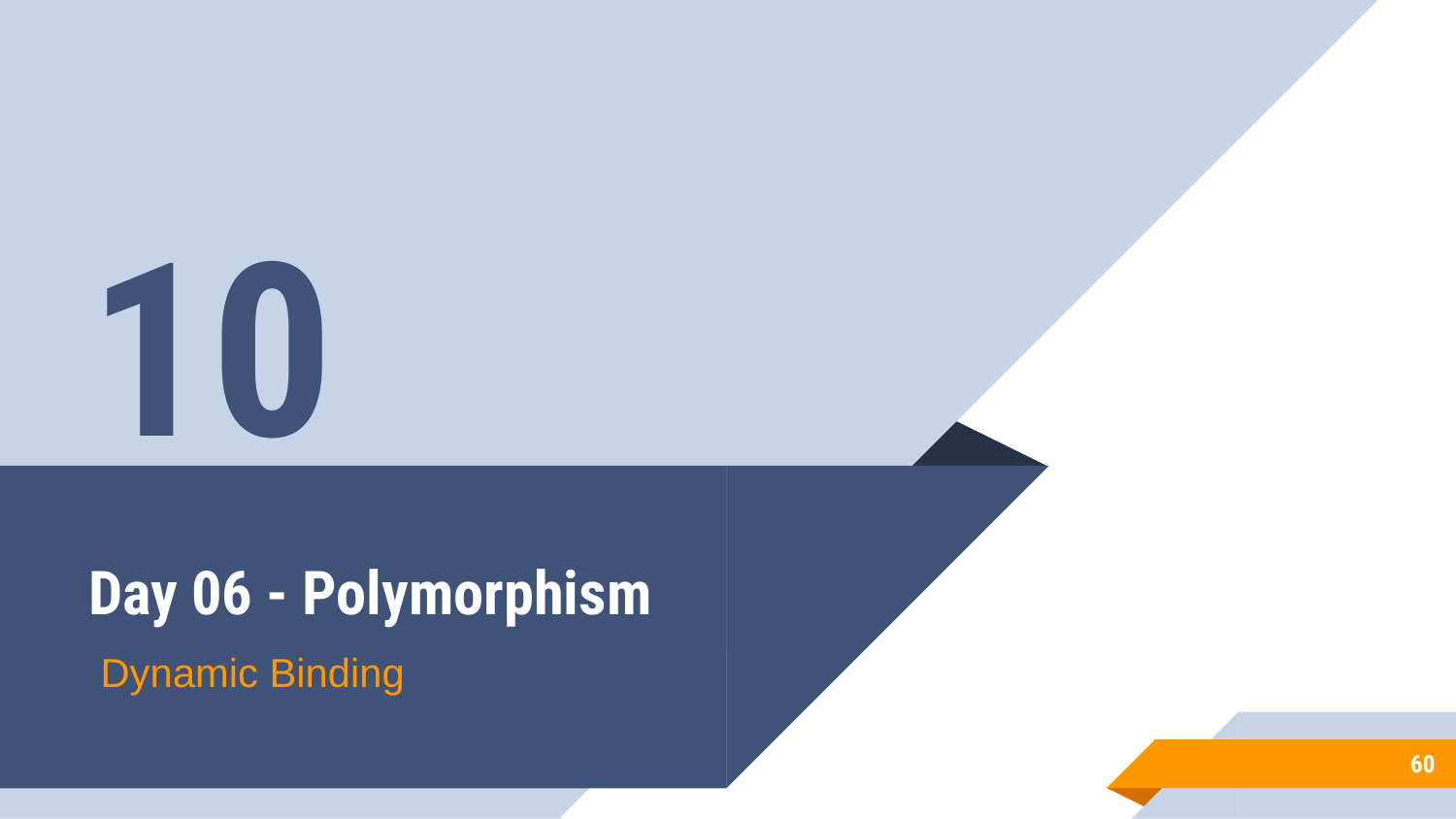

10
# Day 06 - Polymorphism
Dynamic Binding
60